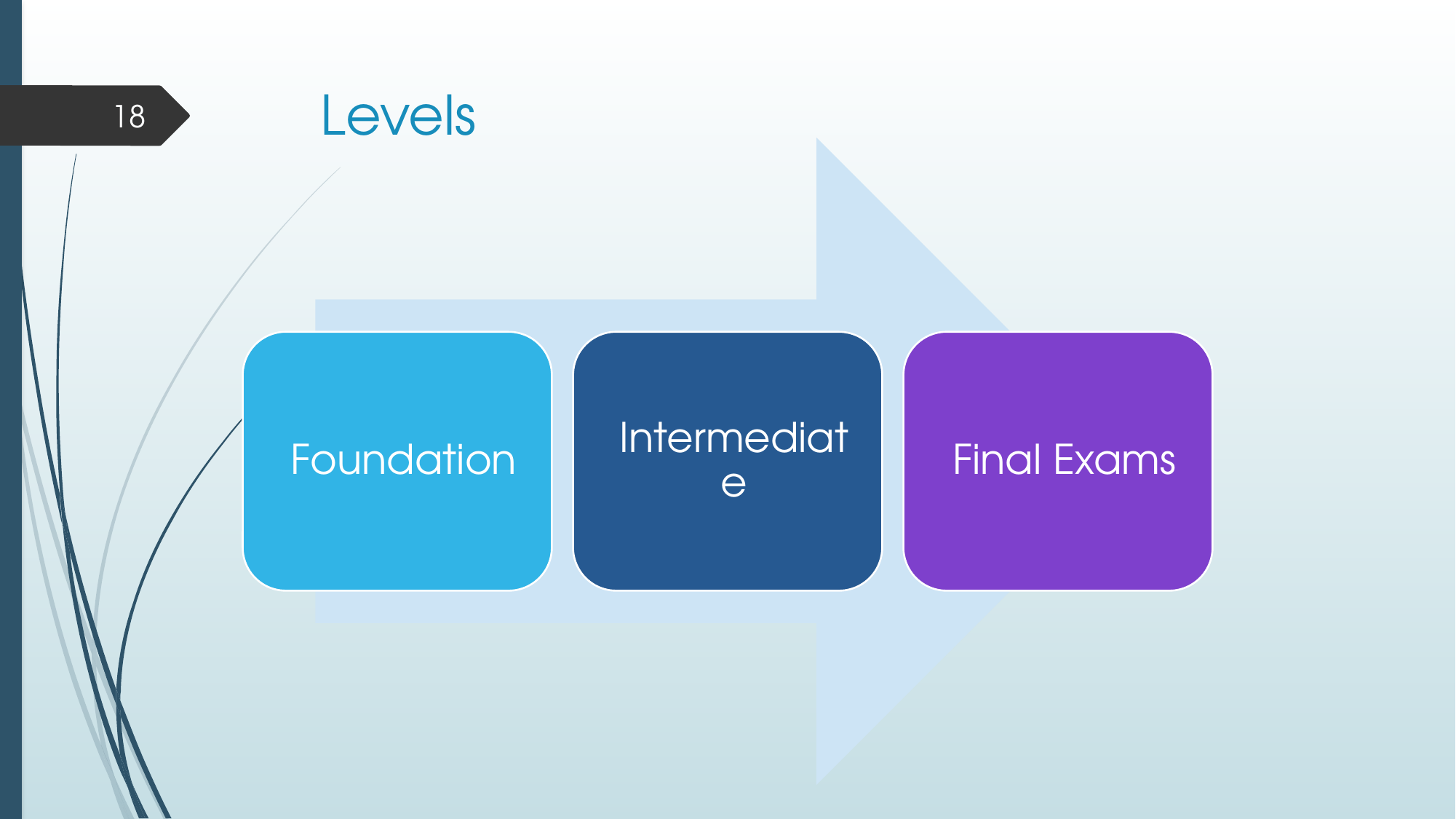

# Levels
18
Foundation
Intermediate
Final Exams